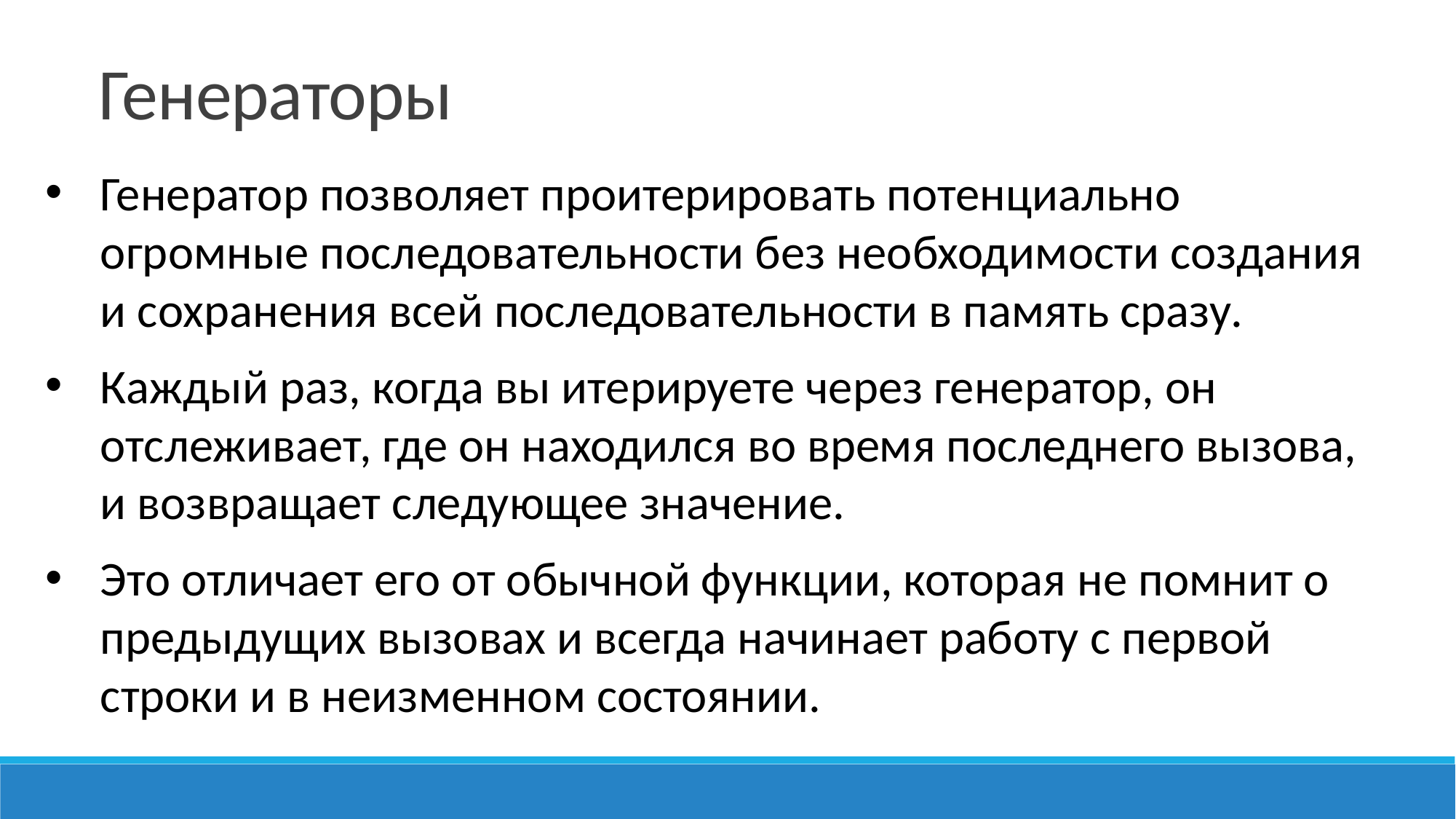

Генераторы
Генератор позволяет проитерировать потенциально огромные последовательности без необходимости создания и сохранения всей последовательности в память сразу.
Каждый раз, когда вы итерируете через генератор, он отслеживает, где он находился во время последнего вызова, и возвращает следующее значение.
Это отличает его от обычной функции, которая не помнит о предыдущих вызовах и всегда начинает работу с первой строки и в неизменном состоянии.